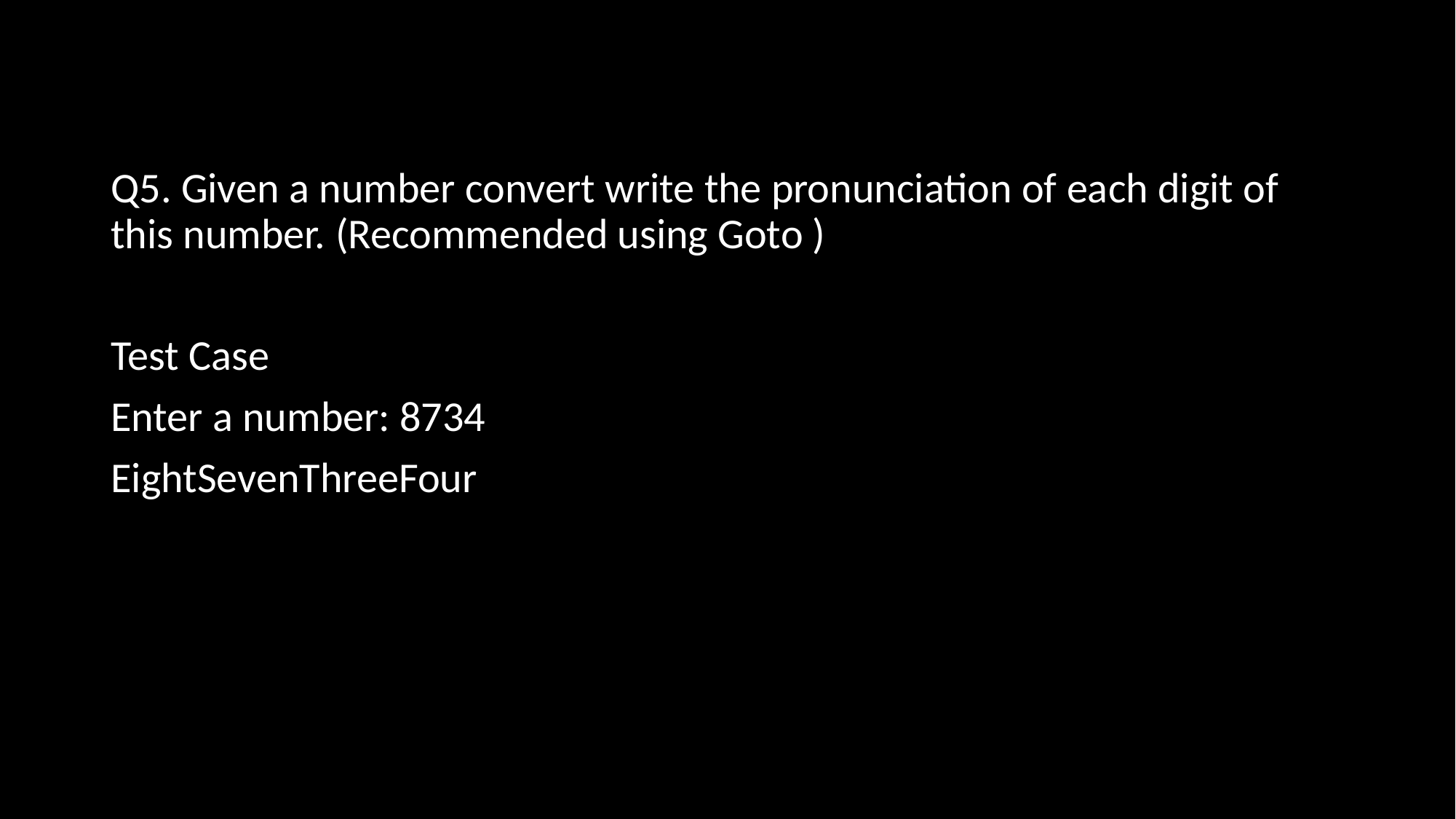

Q5. Given a number convert write the pronunciation of each digit of this number. (Recommended using Goto )

Test Case
Enter a number: 8734
EightSevenThreeFour